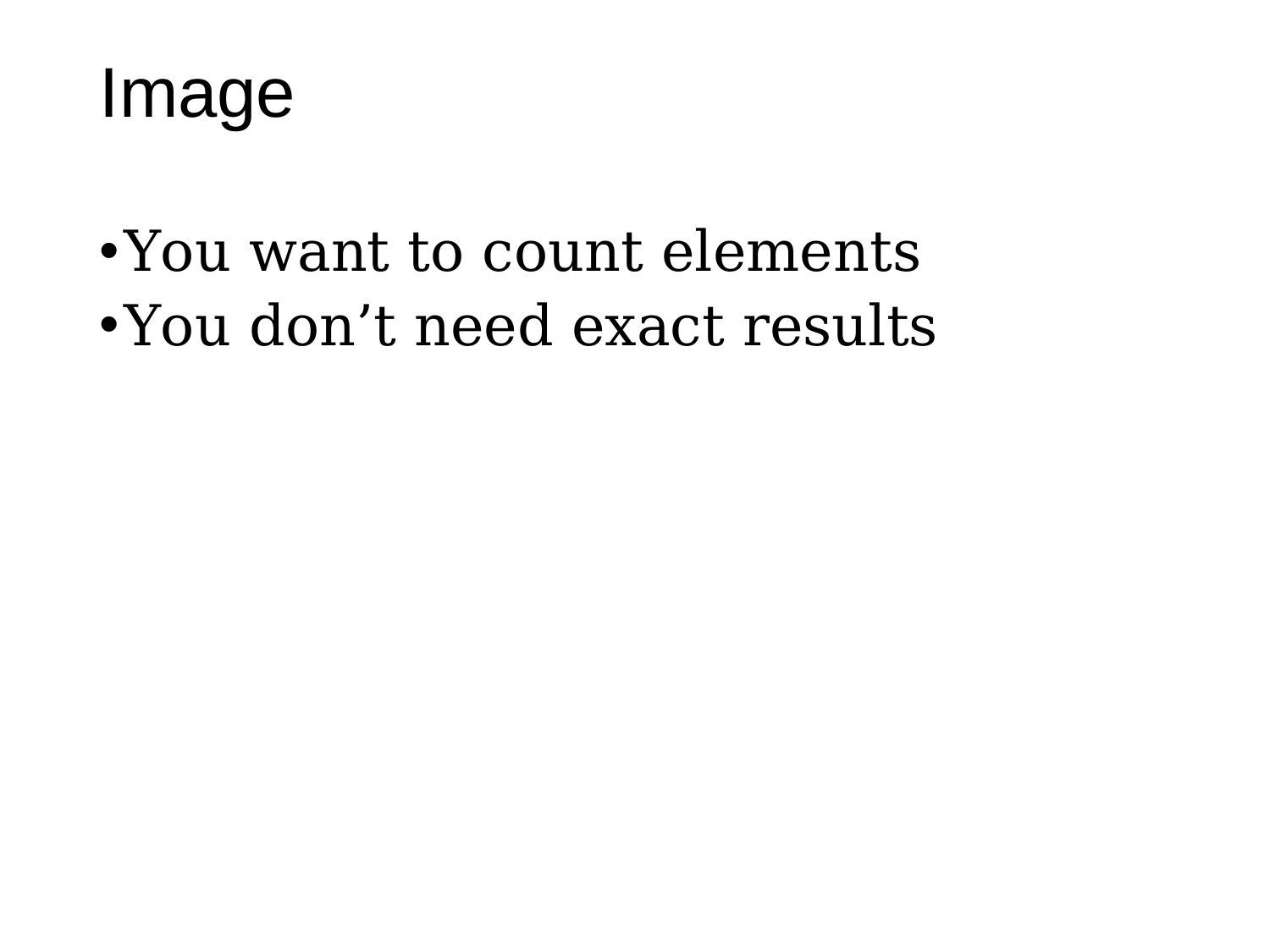

# Image
You want to count elements
You don’t need exact results